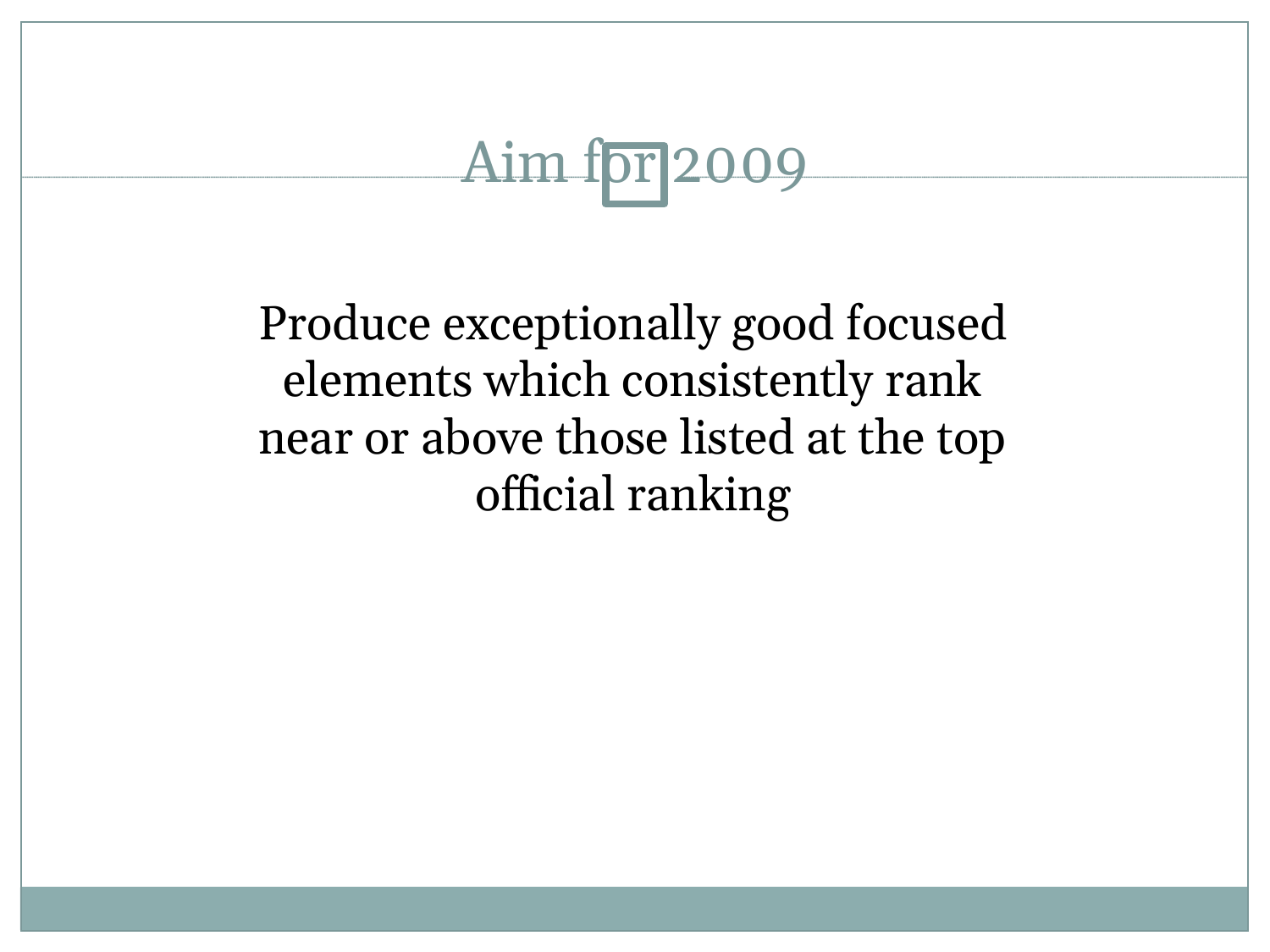

Aim for 2009
Produce exceptionally good focused elements which consistently rank near or above those listed at the top official ranking